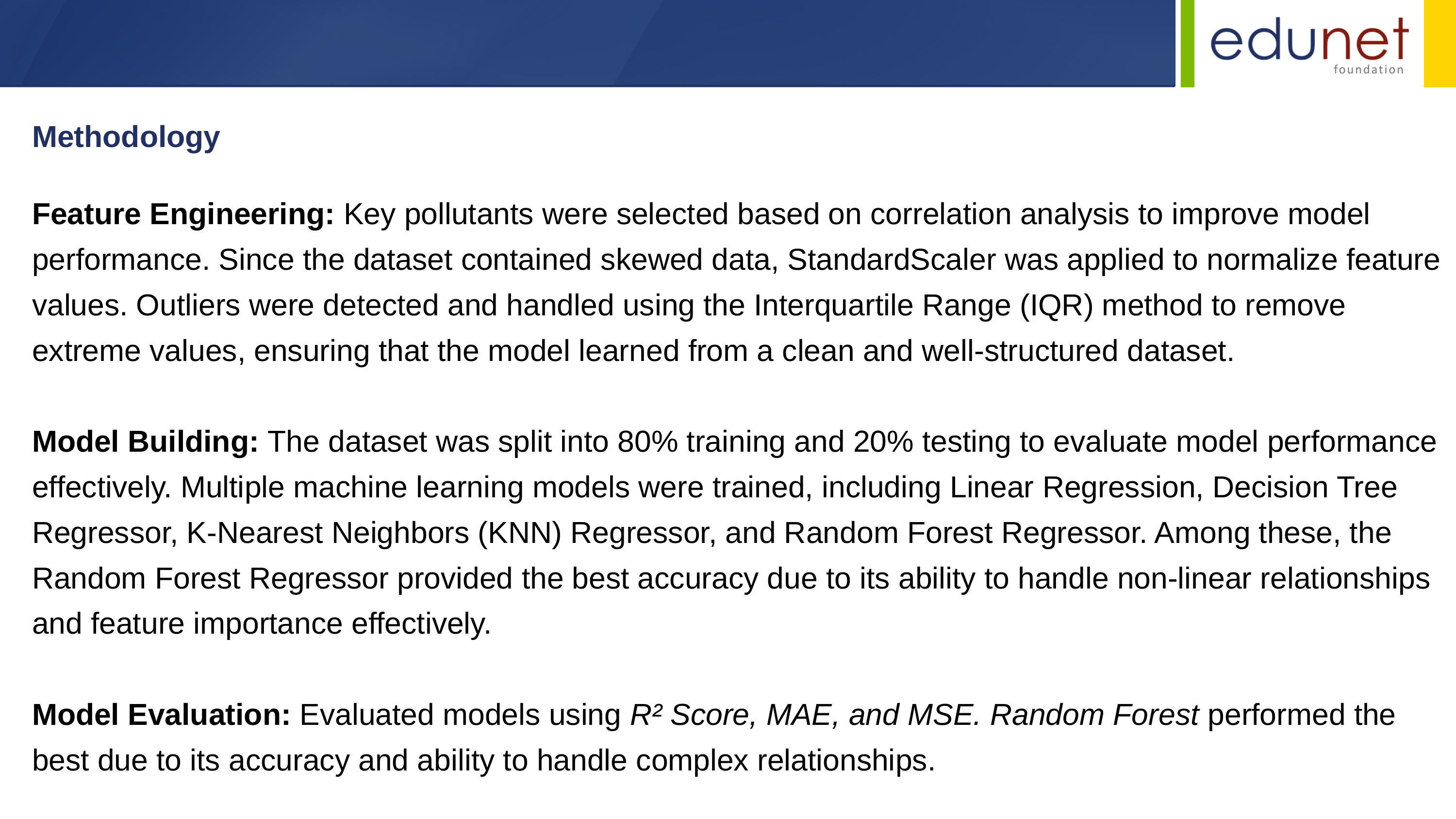

Methodology

Feature Engineering: Key pollutants were selected based on correlation analysis to improve model performance. Since the dataset contained skewed data, StandardScaler was applied to normalize feature values. Outliers were detected and handled using the Interquartile Range (IQR) method to remove extreme values, ensuring that the model learned from a clean and well-structured dataset.

Model Building: The dataset was split into 80% training and 20% testing to evaluate model performance effectively. Multiple machine learning models were trained, including Linear Regression, Decision Tree Regressor, K-Nearest Neighbors (KNN) Regressor, and Random Forest Regressor. Among these, the Random Forest Regressor provided the best accuracy due to its ability to handle non-linear relationships and feature importance effectively.

Model Evaluation: Evaluated models using R² Score, MAE, and MSE. Random Forest performed the best due to its accuracy and ability to handle complex relationships.